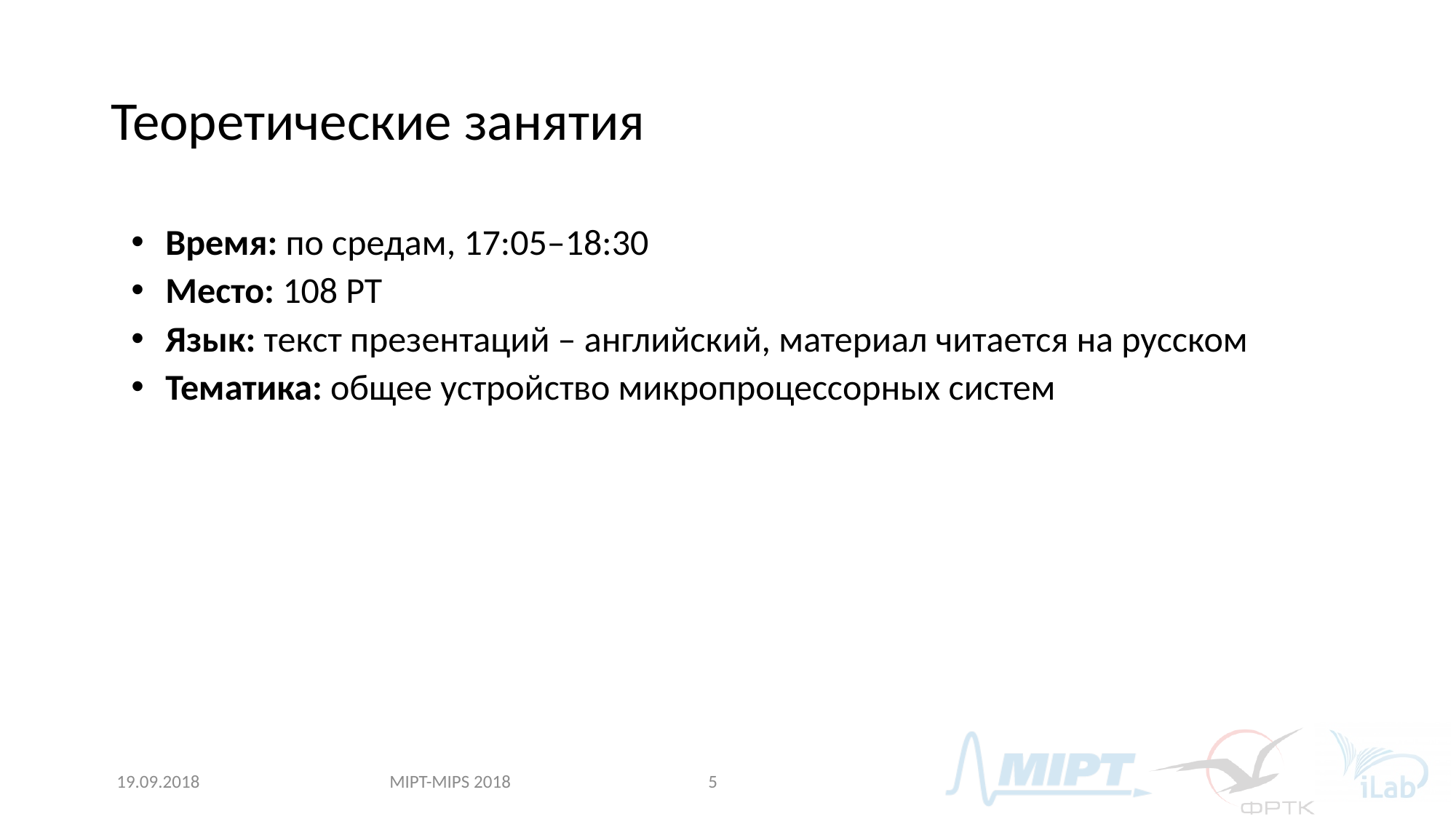

# Теоретические занятия
Время: по средам, 17:05–18:30
Место: 108 РТ
Язык: текст презентаций – английский, материал читается на русском
Тематика: общее устройство микропроцессорных систем
MIPT-MIPS 2018
19.09.2018
5